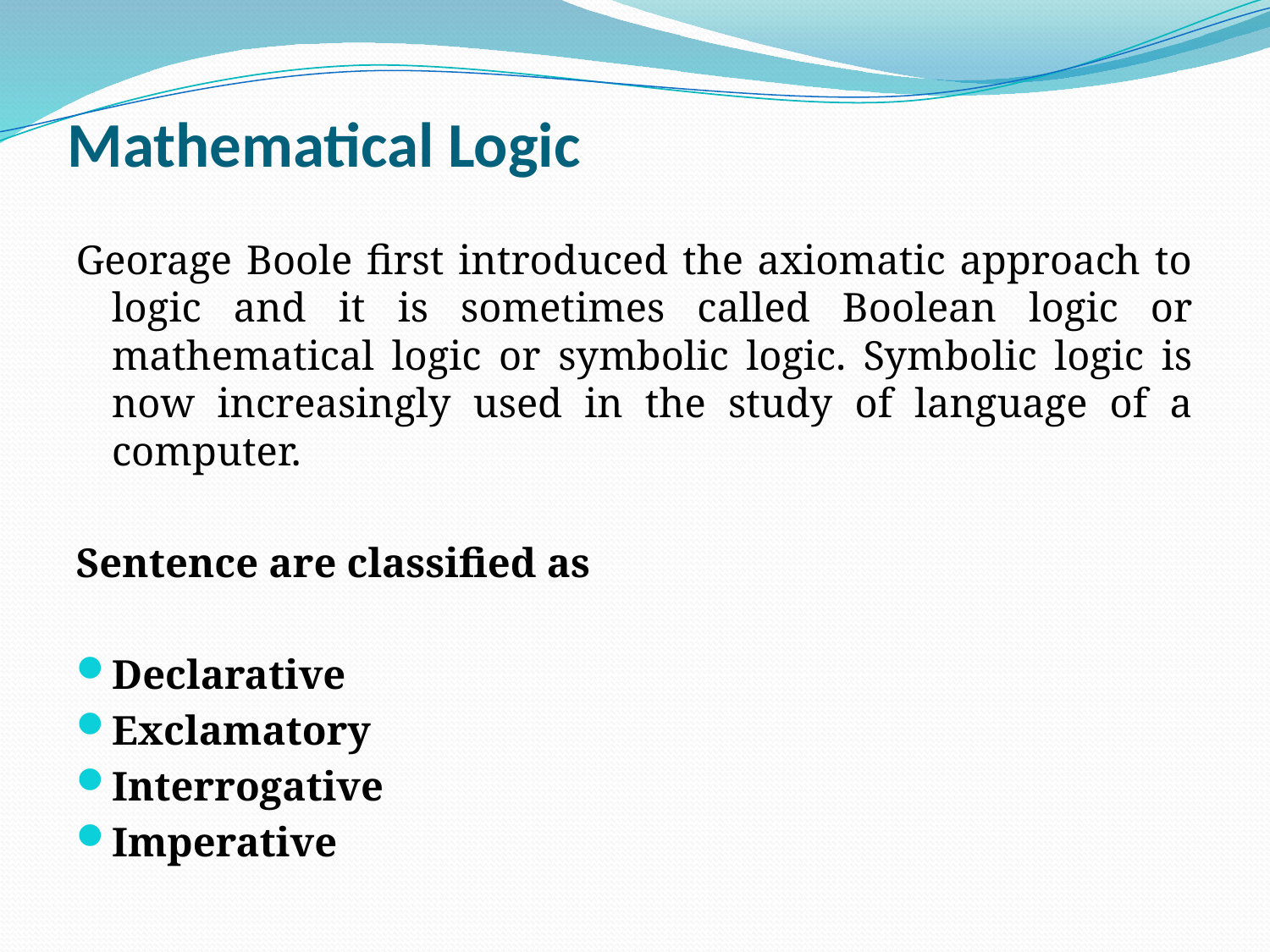

# Mathematical Logic
Georage Boole first introduced the axiomatic approach to logic and it is sometimes called Boolean logic or mathematical logic or symbolic logic. Symbolic logic is now increasingly used in the study of language of a computer.

Sentence are classified as

Declarative
Exclamatory
Interrogative
Imperative